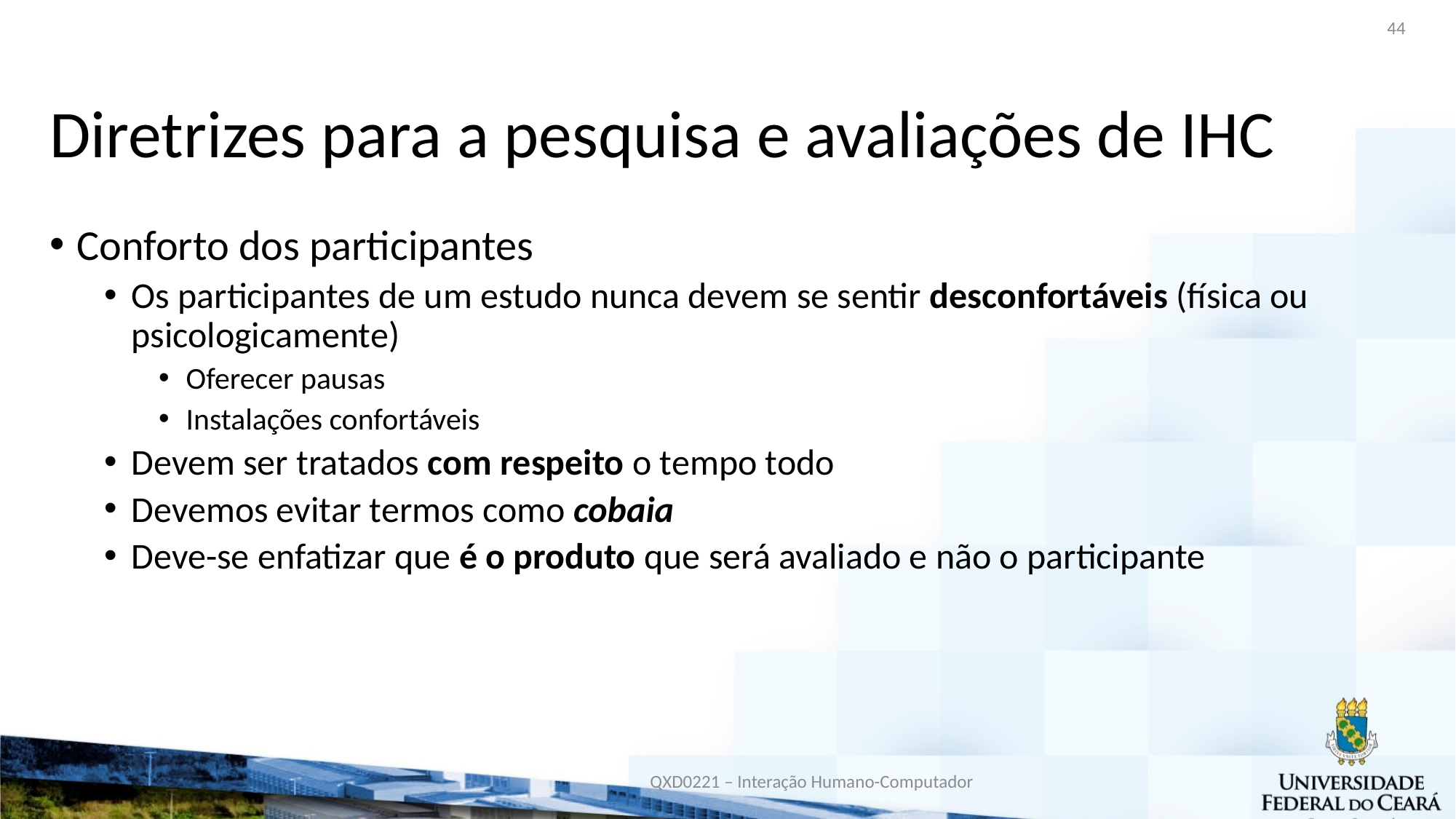

44
# Diretrizes para a pesquisa e avaliações de IHC
Conforto dos participantes
Os participantes de um estudo nunca devem se sentir desconfortáveis (física ou psicologicamente)
Oferecer pausas
Instalações confortáveis
Devem ser tratados com respeito o tempo todo
Devemos evitar termos como cobaia
Deve-se enfatizar que é o produto que será avaliado e não o participante
QXD0221 – Interação Humano-Computador